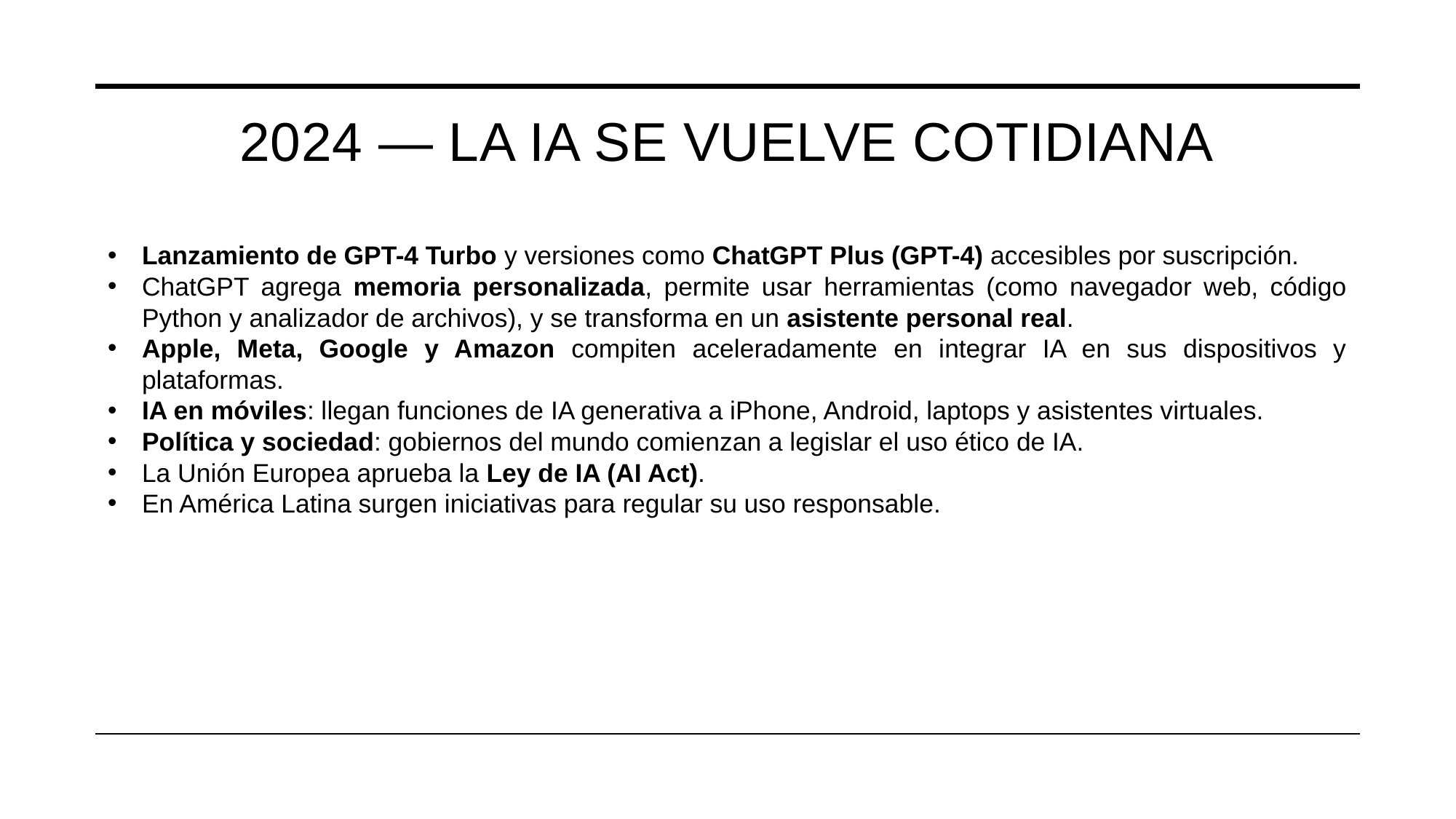

2024 — La IA se vuelve cotidiana

Lanzamiento de GPT-4 Turbo y versiones como ChatGPT Plus (GPT-4) accesibles por suscripción.
ChatGPT agrega memoria personalizada, permite usar herramientas (como navegador web, código Python y analizador de archivos), y se transforma en un asistente personal real.
Apple, Meta, Google y Amazon compiten aceleradamente en integrar IA en sus dispositivos y plataformas.
IA en móviles: llegan funciones de IA generativa a iPhone, Android, laptops y asistentes virtuales.
Política y sociedad: gobiernos del mundo comienzan a legislar el uso ético de IA.
La Unión Europea aprueba la Ley de IA (AI Act).
En América Latina surgen iniciativas para regular su uso responsable.